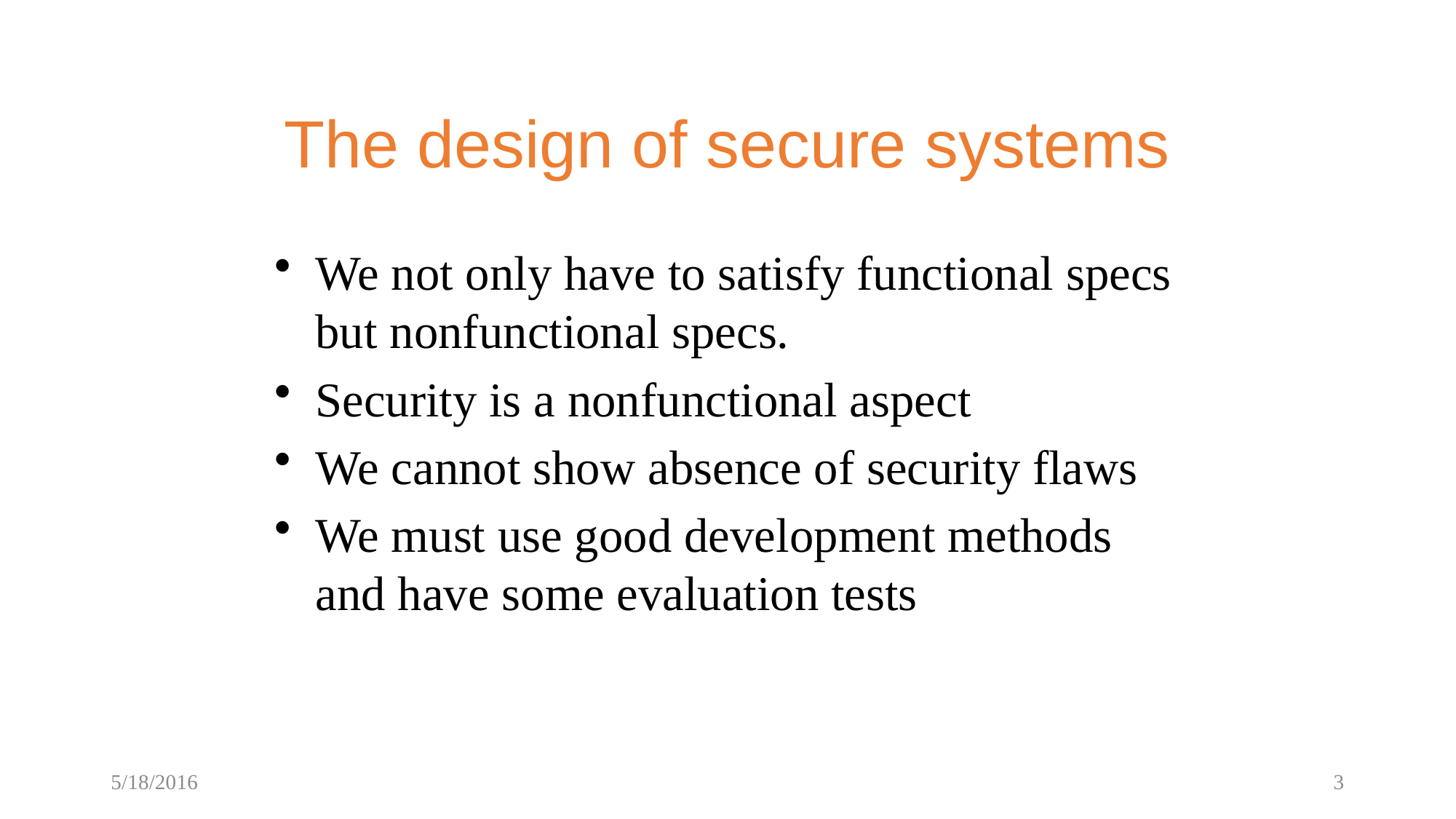

The design of secure systems
We not only have to satisfy functional specs but nonfunctional specs.
Security is a nonfunctional aspect
We cannot show absence of security flaws
We must use good development methods and have some evaluation tests
5/18/2016
3